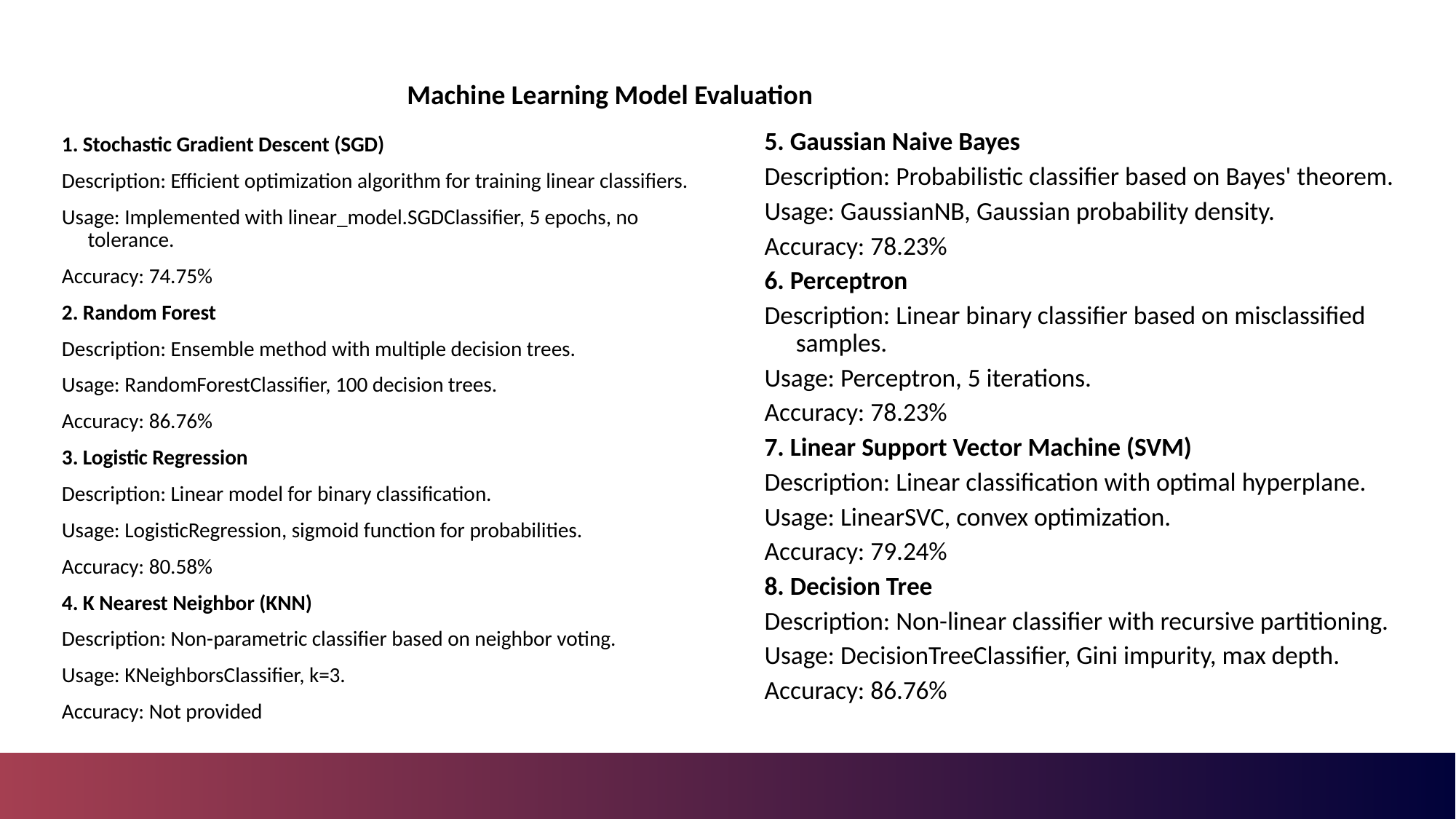

# Machine Learning Model Evaluation
5. Gaussian Naive Bayes
Description: Probabilistic classifier based on Bayes' theorem.
Usage: GaussianNB, Gaussian probability density.
Accuracy: 78.23%
6. Perceptron
Description: Linear binary classifier based on misclassified samples.
Usage: Perceptron, 5 iterations.
Accuracy: 78.23%
7. Linear Support Vector Machine (SVM)
Description: Linear classification with optimal hyperplane.
Usage: LinearSVC, convex optimization.
Accuracy: 79.24%
8. Decision Tree
Description: Non-linear classifier with recursive partitioning.
Usage: DecisionTreeClassifier, Gini impurity, max depth.
Accuracy: 86.76%

1. Stochastic Gradient Descent (SGD)
Description: Efficient optimization algorithm for training linear classifiers.
Usage: Implemented with linear_model.SGDClassifier, 5 epochs, no tolerance.
Accuracy: 74.75%
2. Random Forest
Description: Ensemble method with multiple decision trees.
Usage: RandomForestClassifier, 100 decision trees.
Accuracy: 86.76%
3. Logistic Regression
Description: Linear model for binary classification.
Usage: LogisticRegression, sigmoid function for probabilities.
Accuracy: 80.58%
4. K Nearest Neighbor (KNN)
Description: Non-parametric classifier based on neighbor voting.
Usage: KNeighborsClassifier, k=3.
Accuracy: Not provided